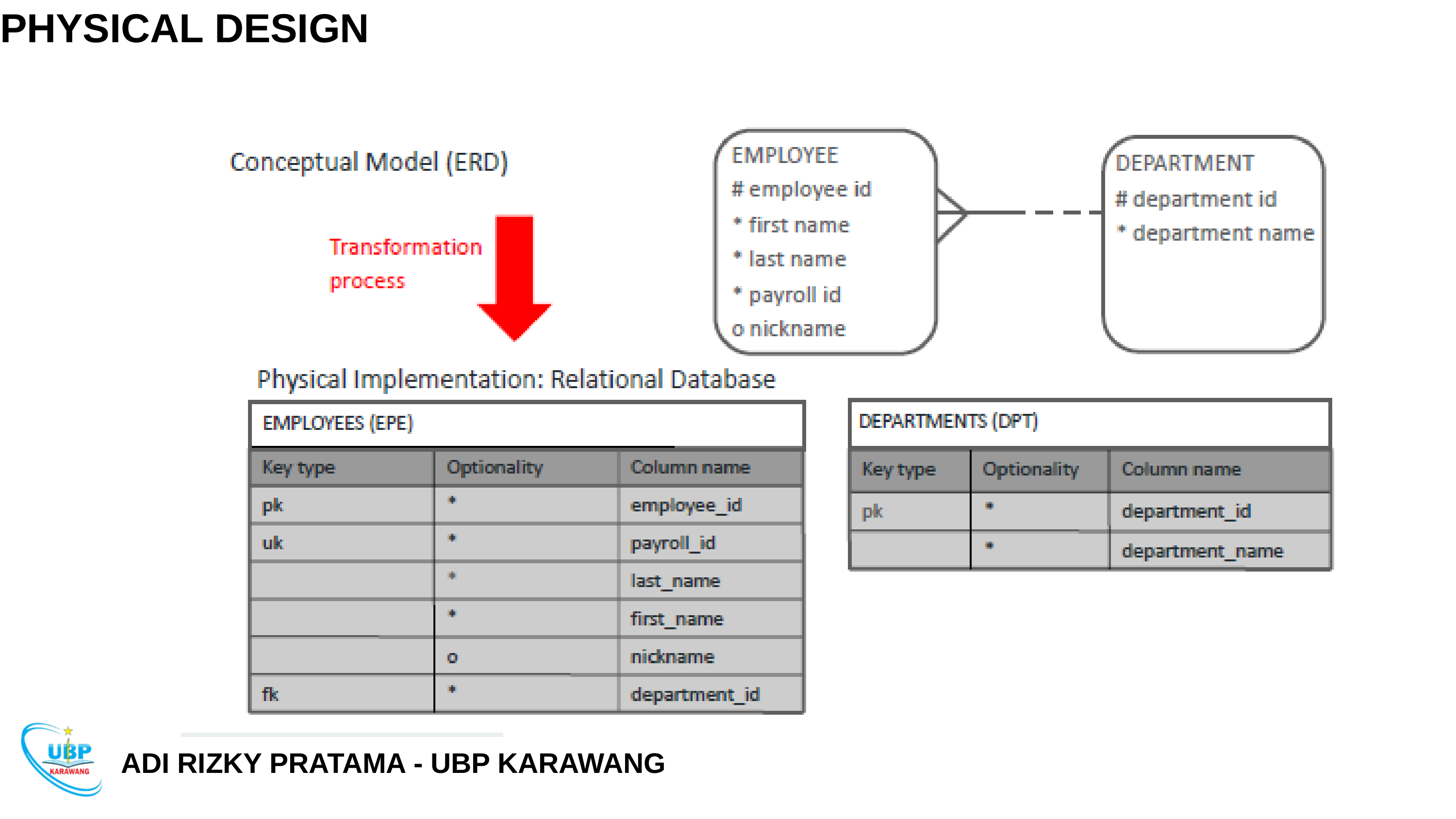

PHYSICAL DESIGN

ADI RIZKY PRATAMA - UBP KARAWANG